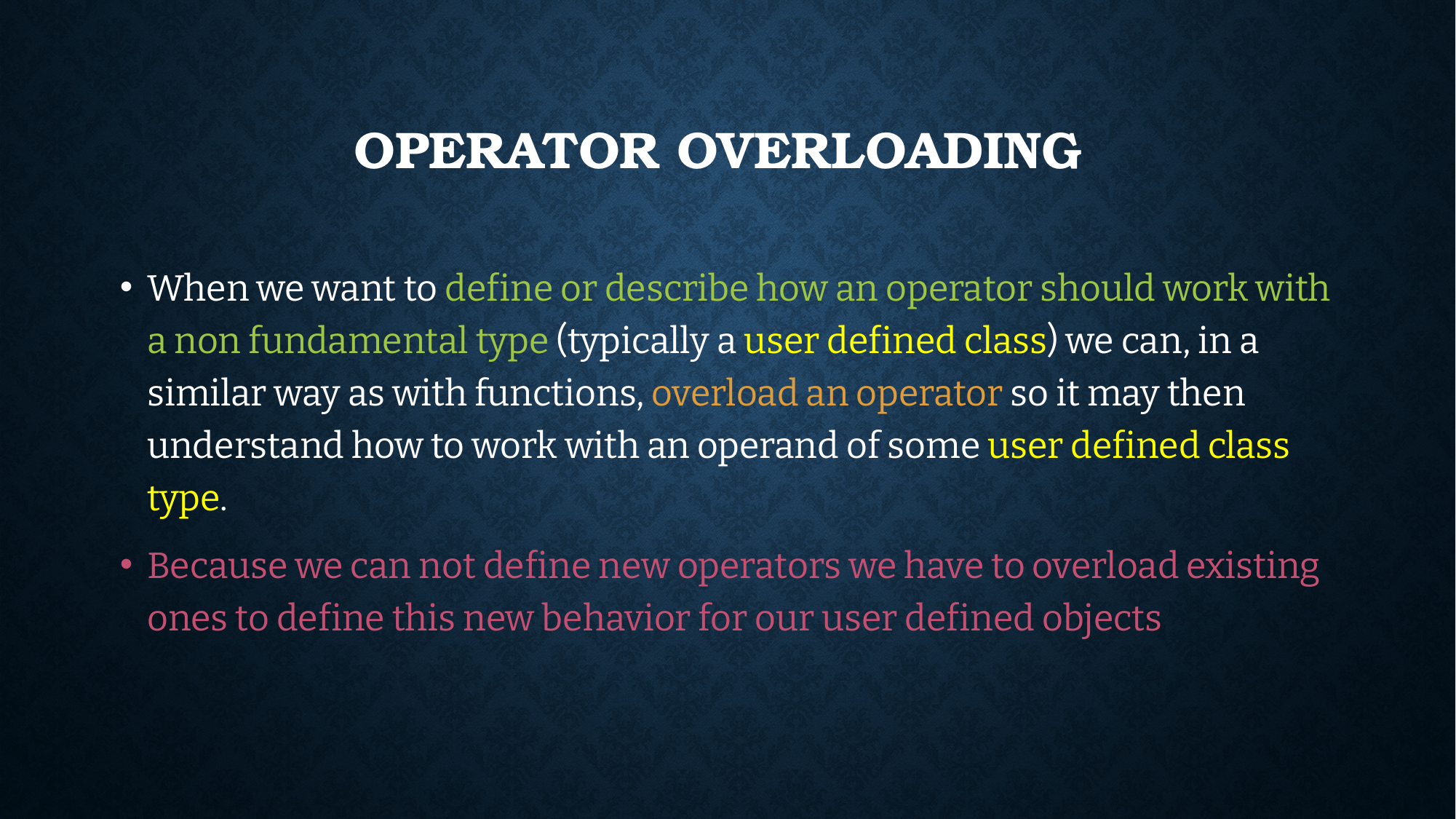

# Operator Overloading
When we want to define or describe how an operator should work with a non fundamental type (typically a user defined class) we can, in a similar way as with functions, overload an operator so it may then understand how to work with an operand of some user defined class type.
Because we can not define new operators we have to overload existing ones to define this new behavior for our user defined objects